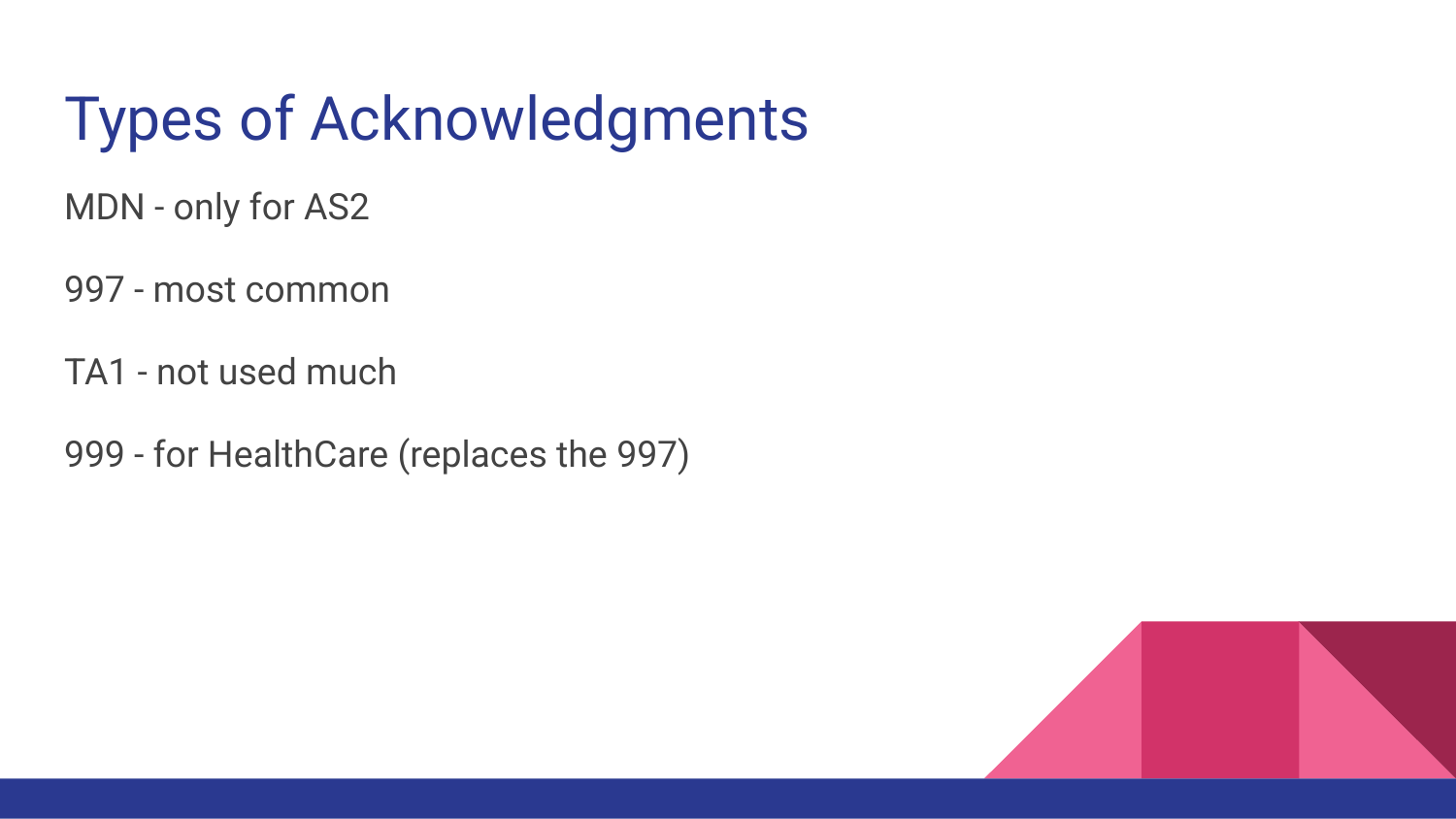

# Types of Acknowledgments
MDN - only for AS2
997 - most common
TA1 - not used much
999 - for HealthCare (replaces the 997)